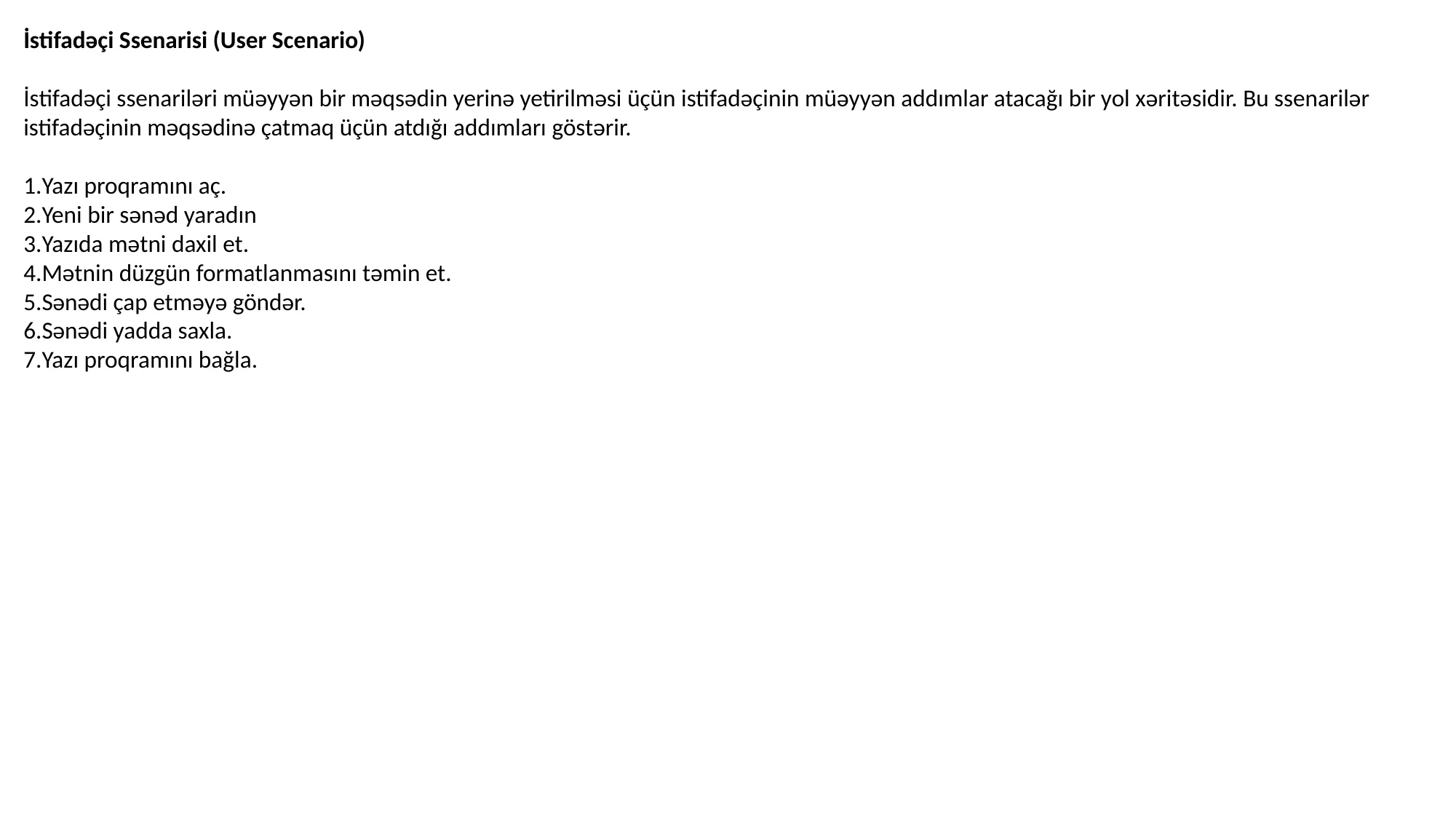

İstifadəçi Ssenarisi (User Scenario)

İstifadəçi ssenariləri müəyyən bir məqsədin yerinə yetirilməsi üçün istifadəçinin müəyyən addımlar atacağı bir yol xəritəsidir. Bu ssenarilər istifadəçinin məqsədinə çatmaq üçün atdığı addımları göstərir.

Yazı proqramını aç.
Yeni bir sənəd yaradın
Yazıda mətni daxil et.
Mətnin düzgün formatlanmasını təmin et.
Sənədi çap etməyə göndər.
Sənədi yadda saxla.
Yazı proqramını bağla.